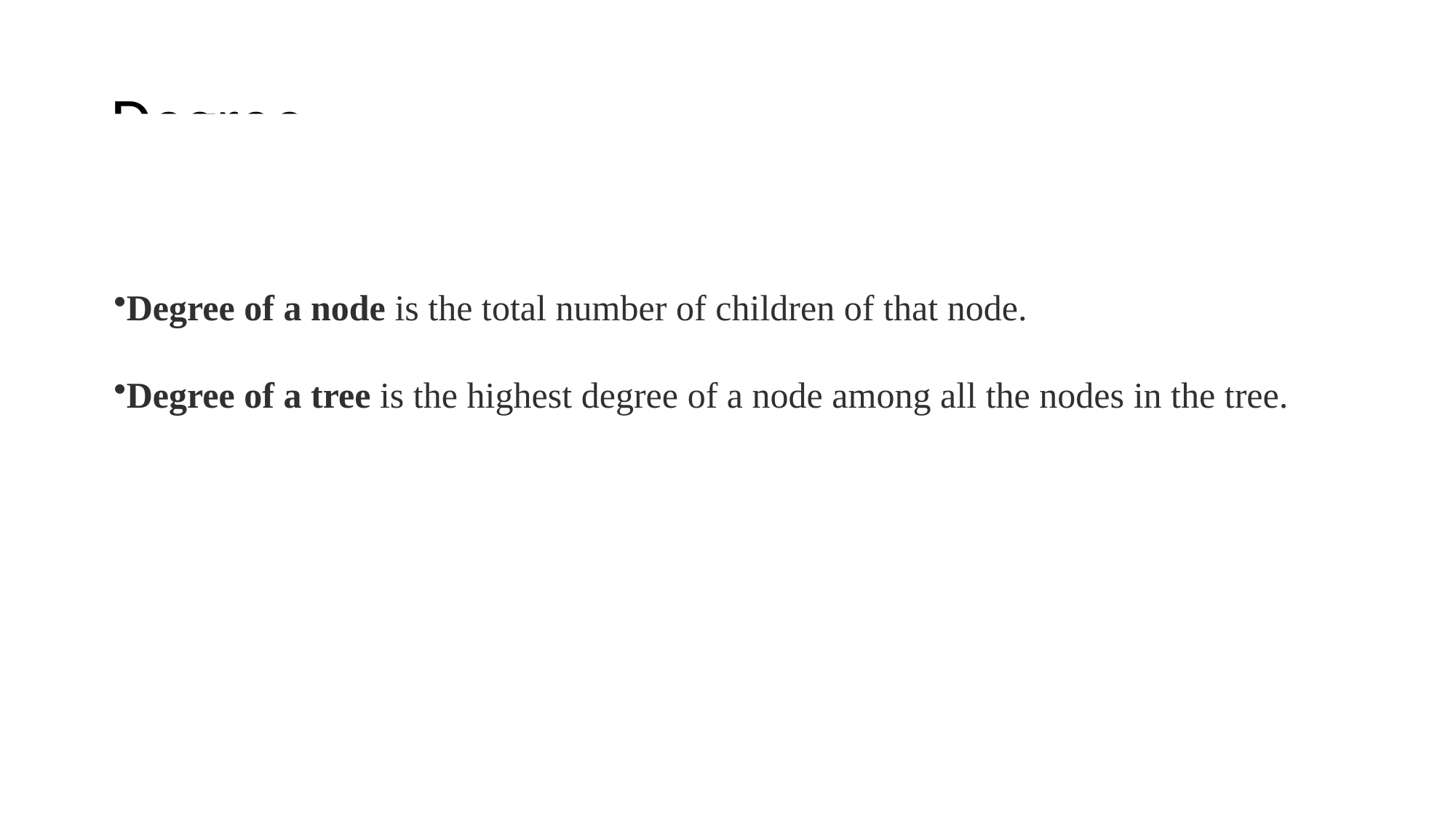

# Degree
Degree of a node is the total number of children of that node.

Degree of a tree is the highest degree of a node among all the nodes in the tree.